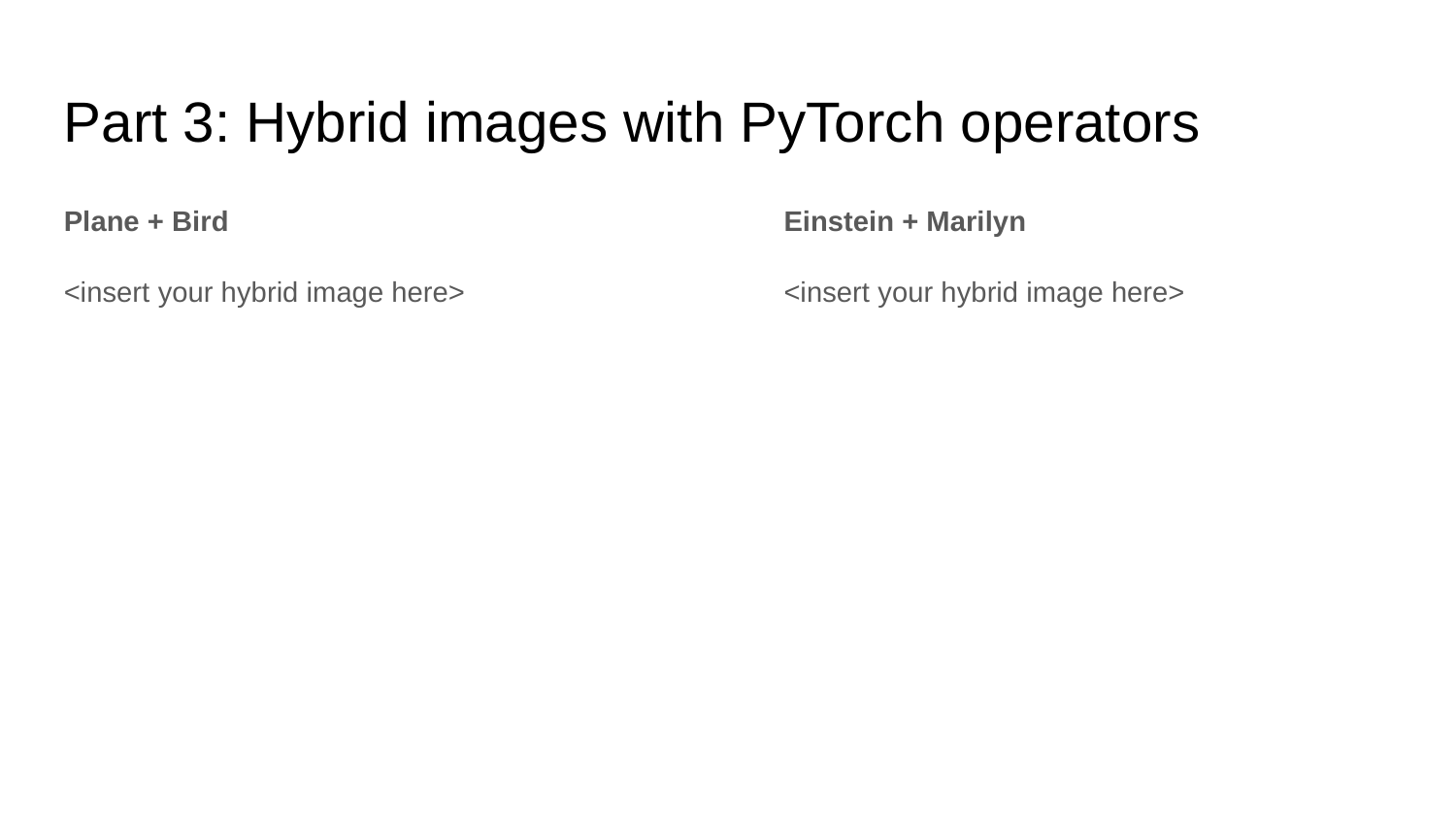

Part 3: Hybrid images with PyTorch operators
Plane + Bird
<insert your hybrid image here>
Einstein + Marilyn
<insert your hybrid image here>